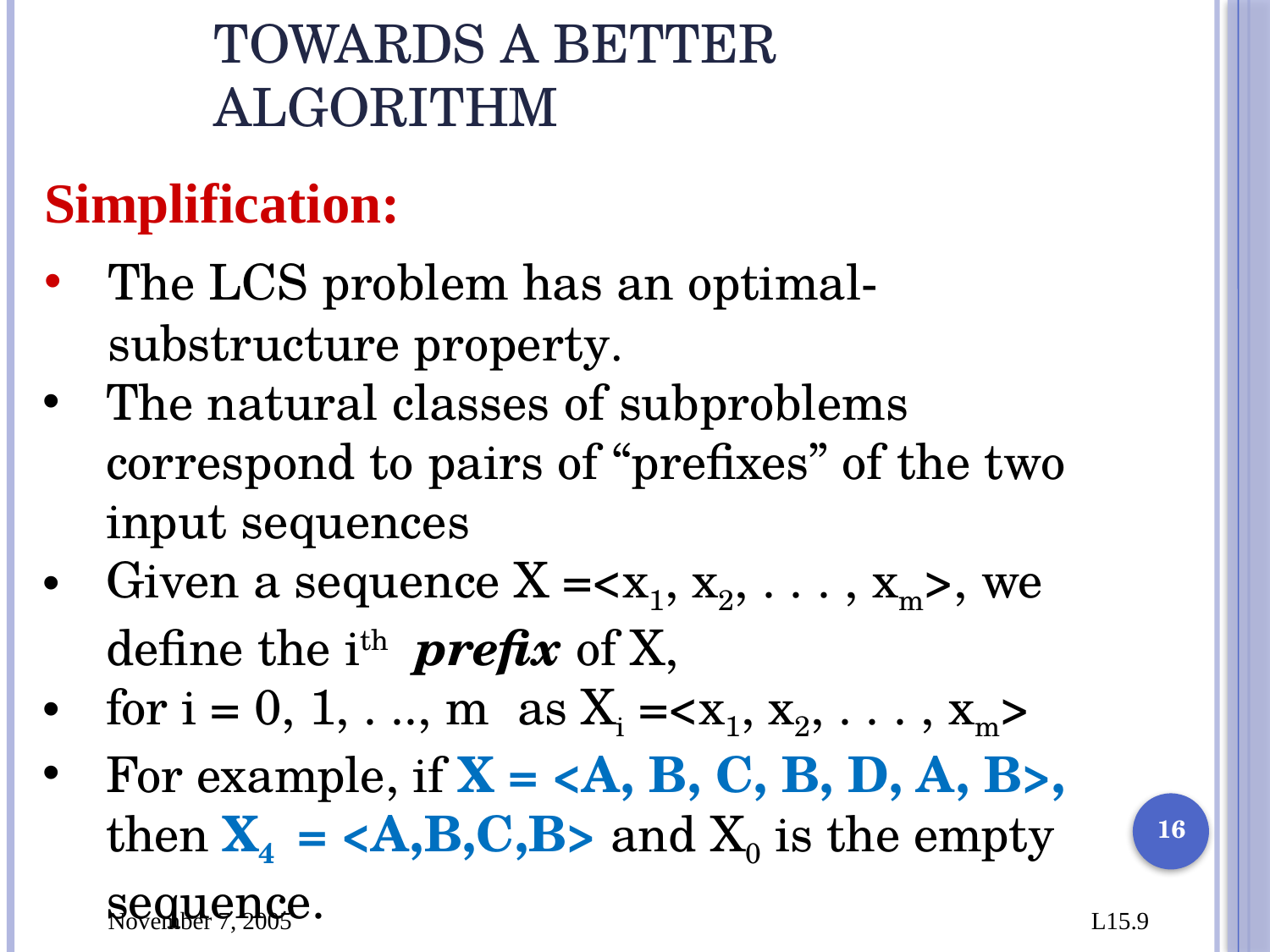

# Towards a better algorithm
Simplification:
The LCS problem has an optimal-substructure property.
The natural classes of subproblems correspond to pairs of “prefixes” of the two input sequences
Given a sequence X =<x1, x2, . . . , xm>, we define the ith  prefix of X,
for i = 0, 1, . .., m  as Xi =<x1, x2, . . . , xm>
For example, if X = <A, B, C, B, D, A, B>, then X4  = <A,B,C,B> and X0 is the empty sequence.
16
November 7, 2005
L15.9